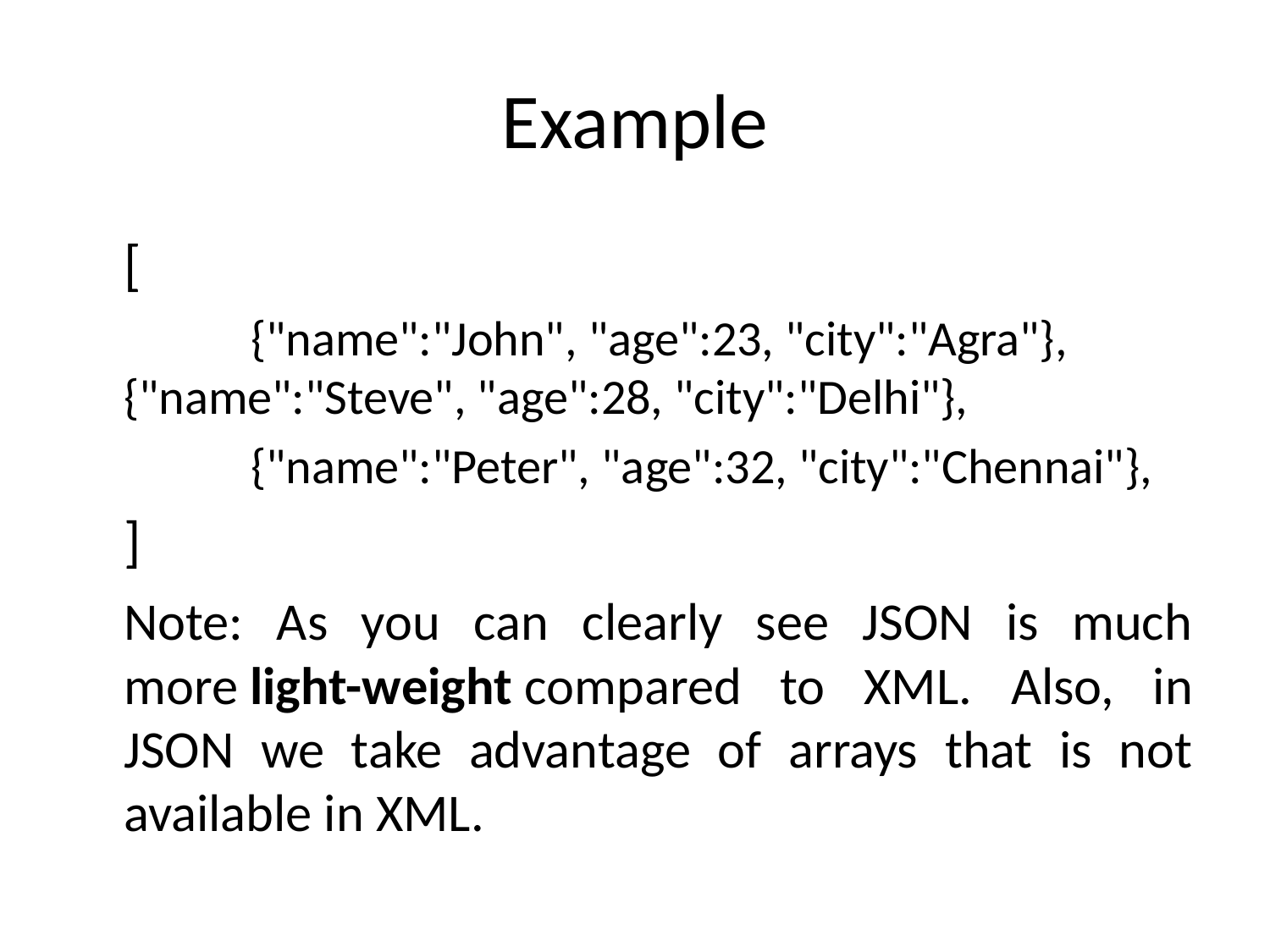

# Example
	[
		{"name":"John", "age":23, "city":"Agra"}, 	{"name":"Steve", "age":28, "city":"Delhi"},
		{"name":"Peter", "age":32, "city":"Chennai"},
	]
	Note: As you can clearly see JSON is much more light-weight compared to XML. Also, in JSON we take advantage of arrays that is not available in XML.